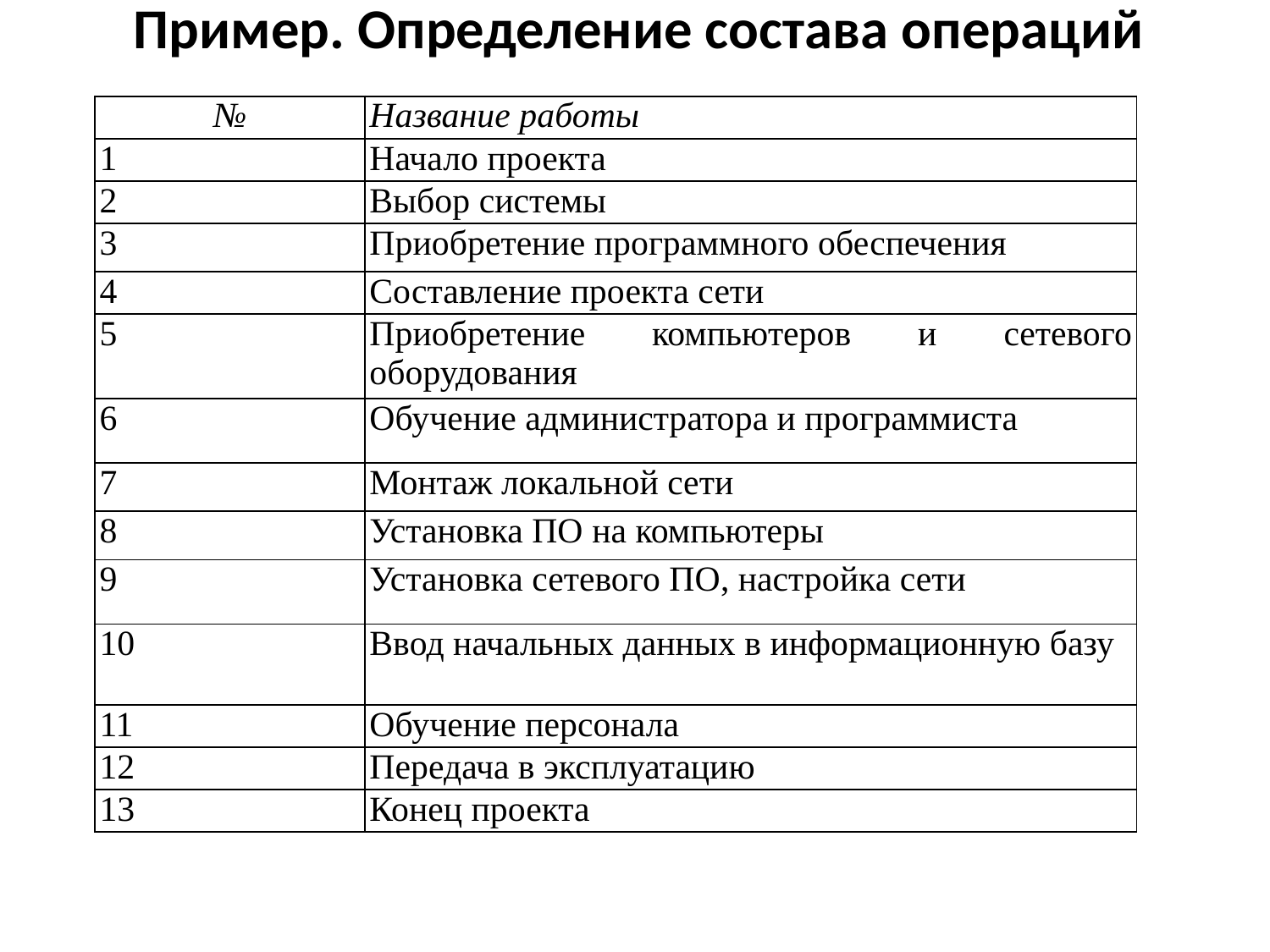

Пример. Определение состава операций

| № | Название работы |
| --- | --- |
| 1 | Начало проекта |
| 2 | Выбор системы |
| 3 | Приобретение программного обеспечения |
| 4 | Составление проекта сети |
| 5 | Приобретение компьютеров и сетевого оборудования |
| 6 | Обучение администратора и программиста |
| 7 | Монтаж локальной сети |
| 8 | Установка ПО на компьютеры |
| 9 | Установка сетевого ПО, настройка сети |
| 10 | Ввод начальных данных в информационную базу |
| 11 | Обучение персонала |
| 12 | Передача в эксплуатацию |
| 13 | Конец проекта |